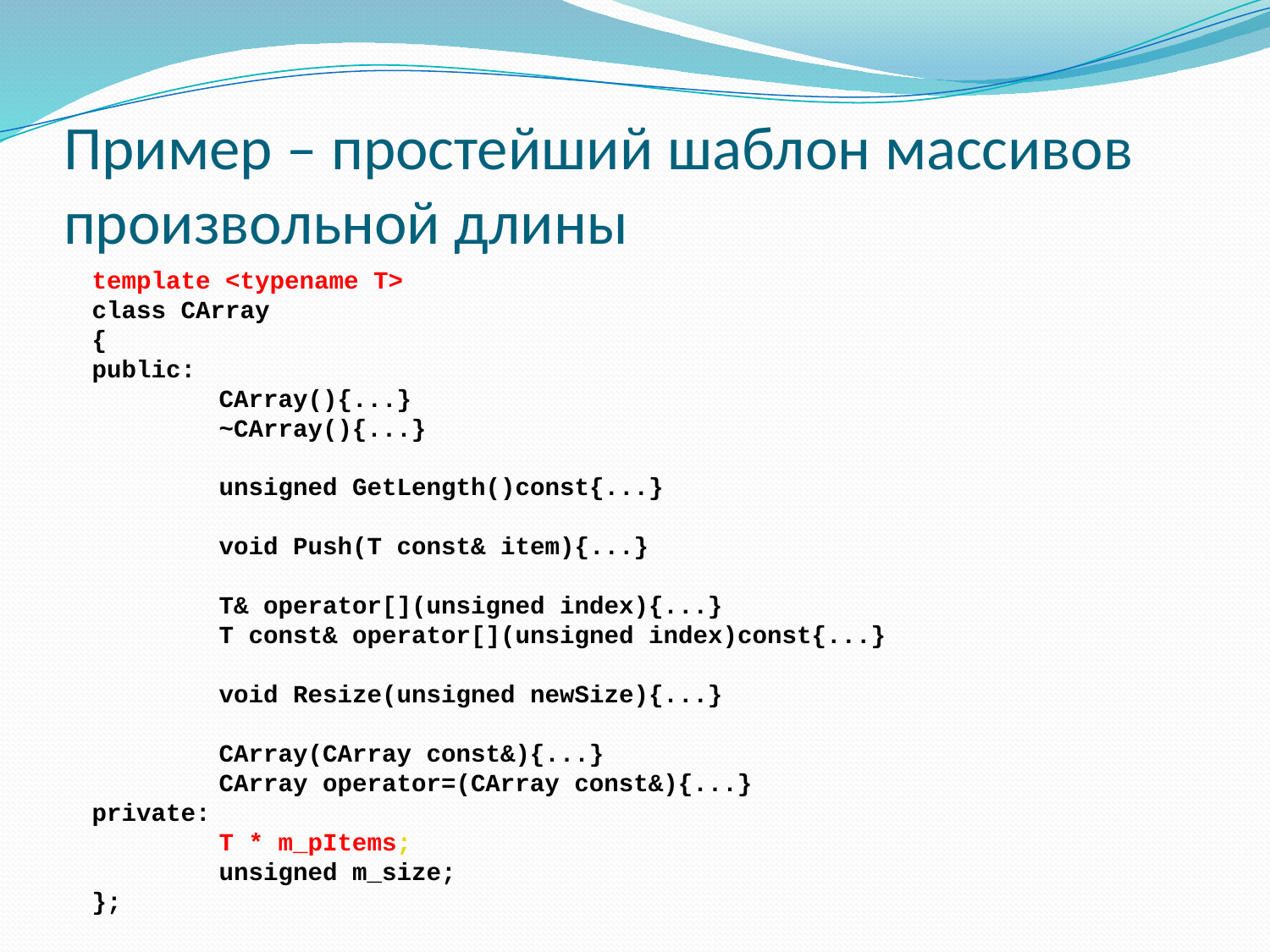

# Пример – простейший шаблон массивов произвольной длины
template <typename T>
class CArray
{
public:
	CArray(){...}
	~CArray(){...}

	unsigned GetLength()const{...}

	void Push(T const& item){...}

	T& operator[](unsigned index){...}
	T const& operator[](unsigned index)const{...}

	void Resize(unsigned newSize){...}

	CArray(CArray const&){...}
	CArray operator=(CArray const&){...}
private:
	T * m_pItems;
	unsigned m_size;
};